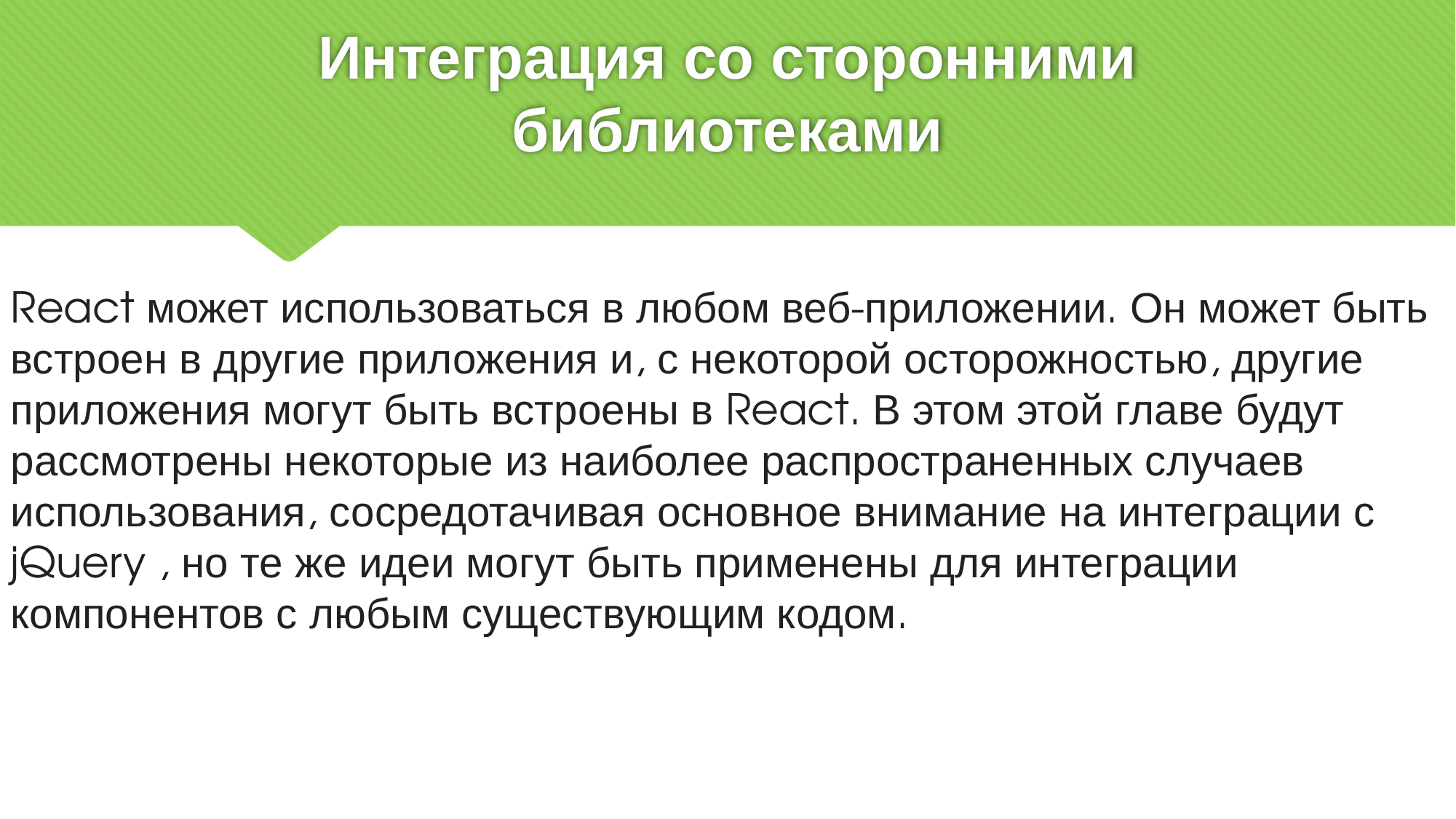

# Интеграция со сторонними библиотеками
React может использоваться в любом веб-приложении. Он может быть встроен в другие приложения и, с некоторой осторожностью, другие приложения могут быть встроены в React. В этом этой главе будут рассмотрены некоторые из наиболее распространенных случаев использования, сосредотачивая основное внимание на интеграции с jQuery , но те же идеи могут быть применены для интеграции компонентов с любым существующим кодом.